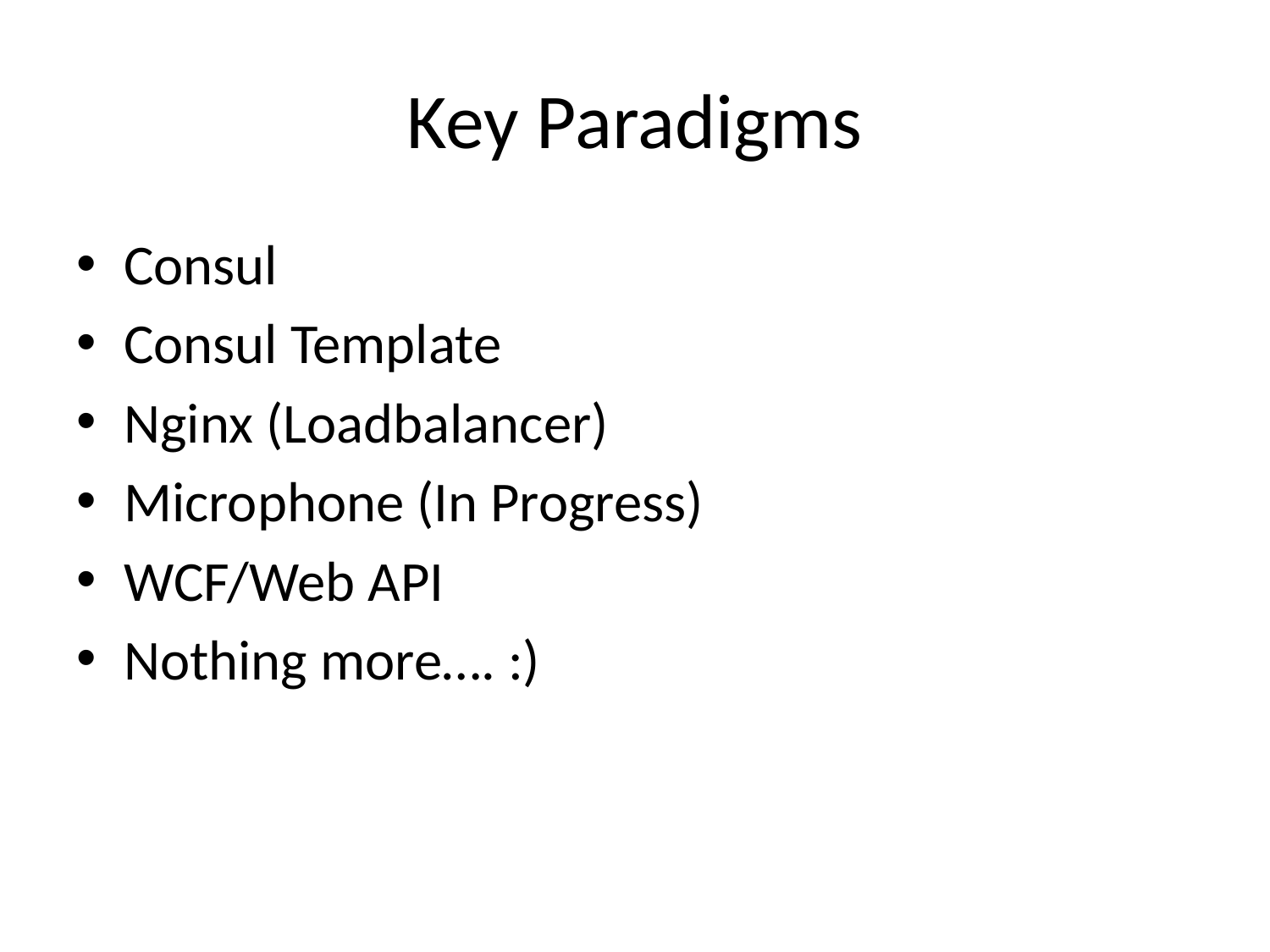

# Key Paradigms
Consul
Consul Template
Nginx (Loadbalancer)
Microphone (In Progress)
WCF/Web API
Nothing more…. :)